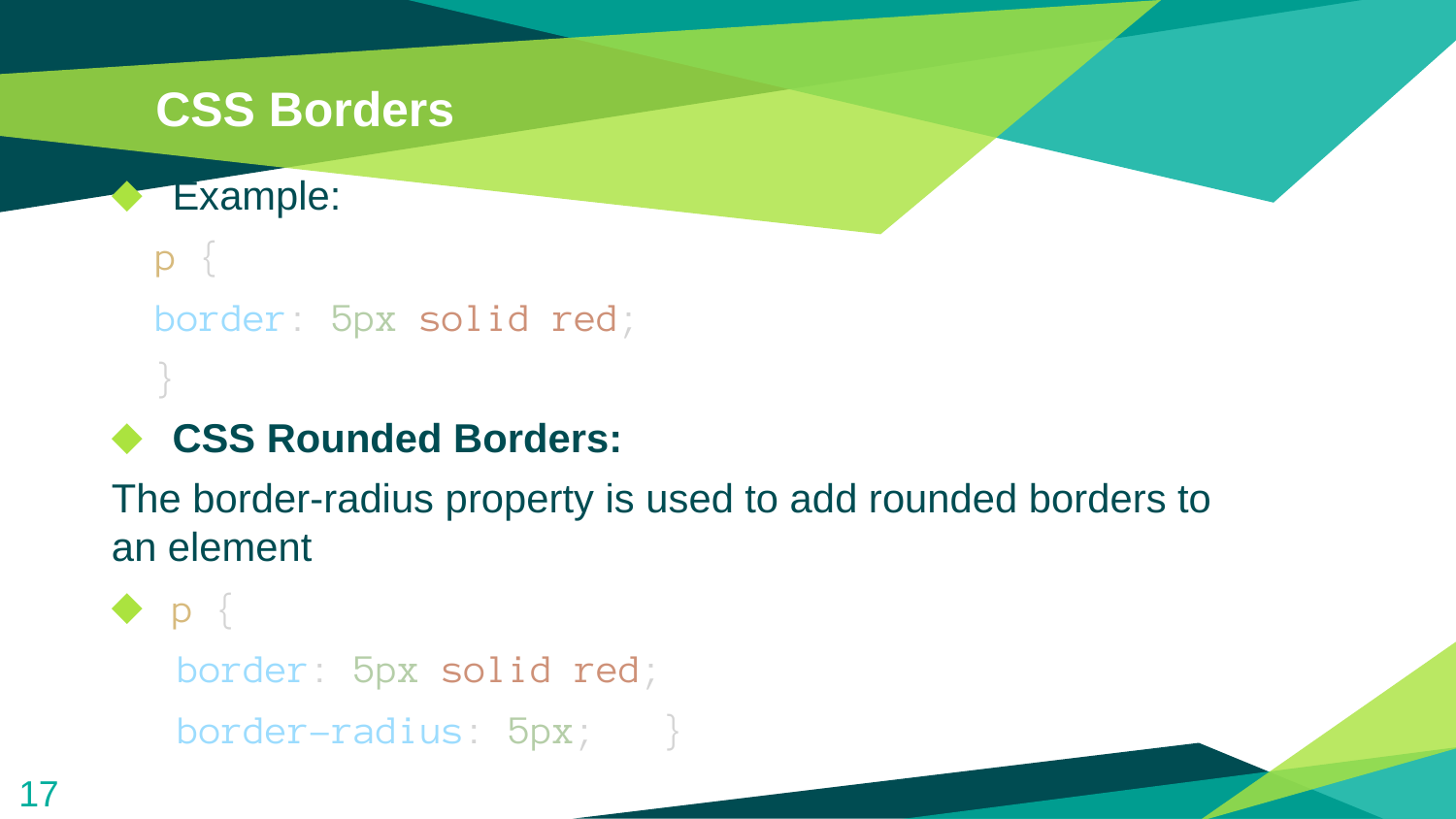

# CSS Borders
Example:
  p {
  border: 5px solid red;
  }
CSS Rounded Borders:
The border-radius property is used to add rounded borders to an element
p {
   border: 5px solid red;
   border-radius: 5px;   }

17